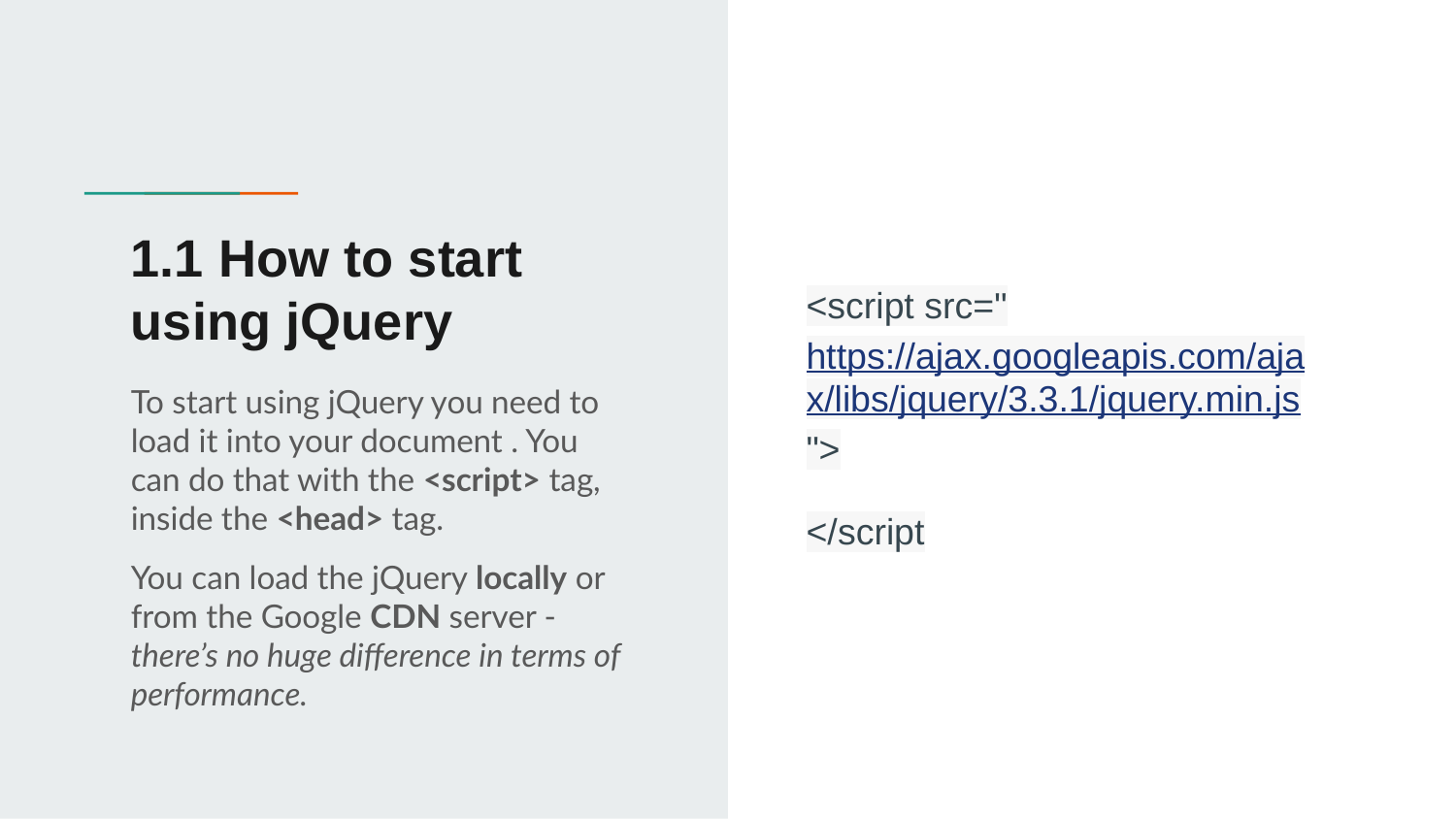

# 1.1 How to start using jQuery
<script src="https://ajax.googleapis.com/ajax/libs/jquery/3.3.1/jquery.min.js">
</script
To start using jQuery you need to load it into your document . You can do that with the <script> tag, inside the <head> tag.
You can load the jQuery locally or from the Google CDN server - there’s no huge difference in terms of performance.